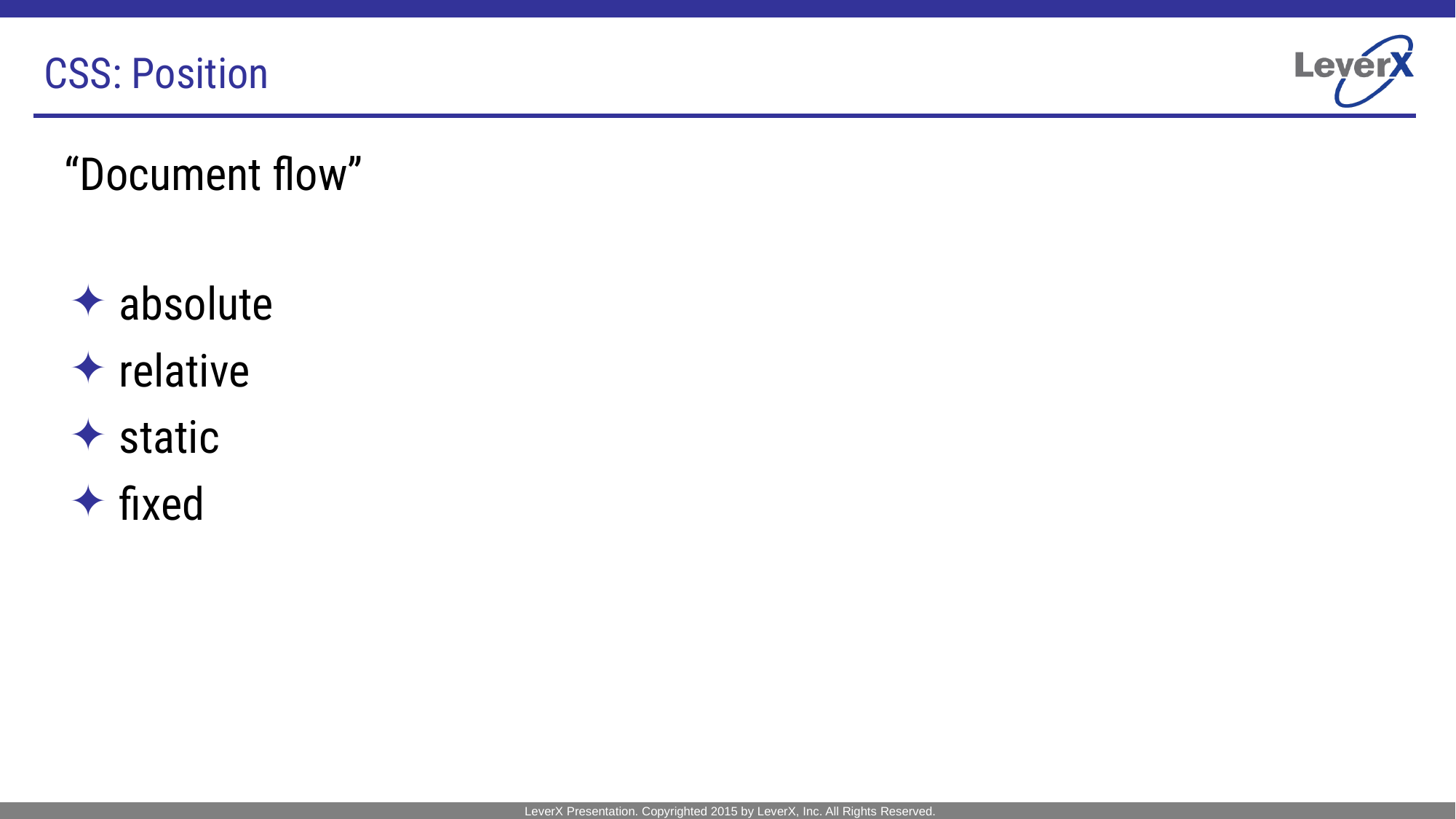

# CSS: Position
“Document flow”

absolute
relative
static
fixed
LeverX Presentation. Copyrighted 2015 by LeverX, Inc. All Rights Reserved.